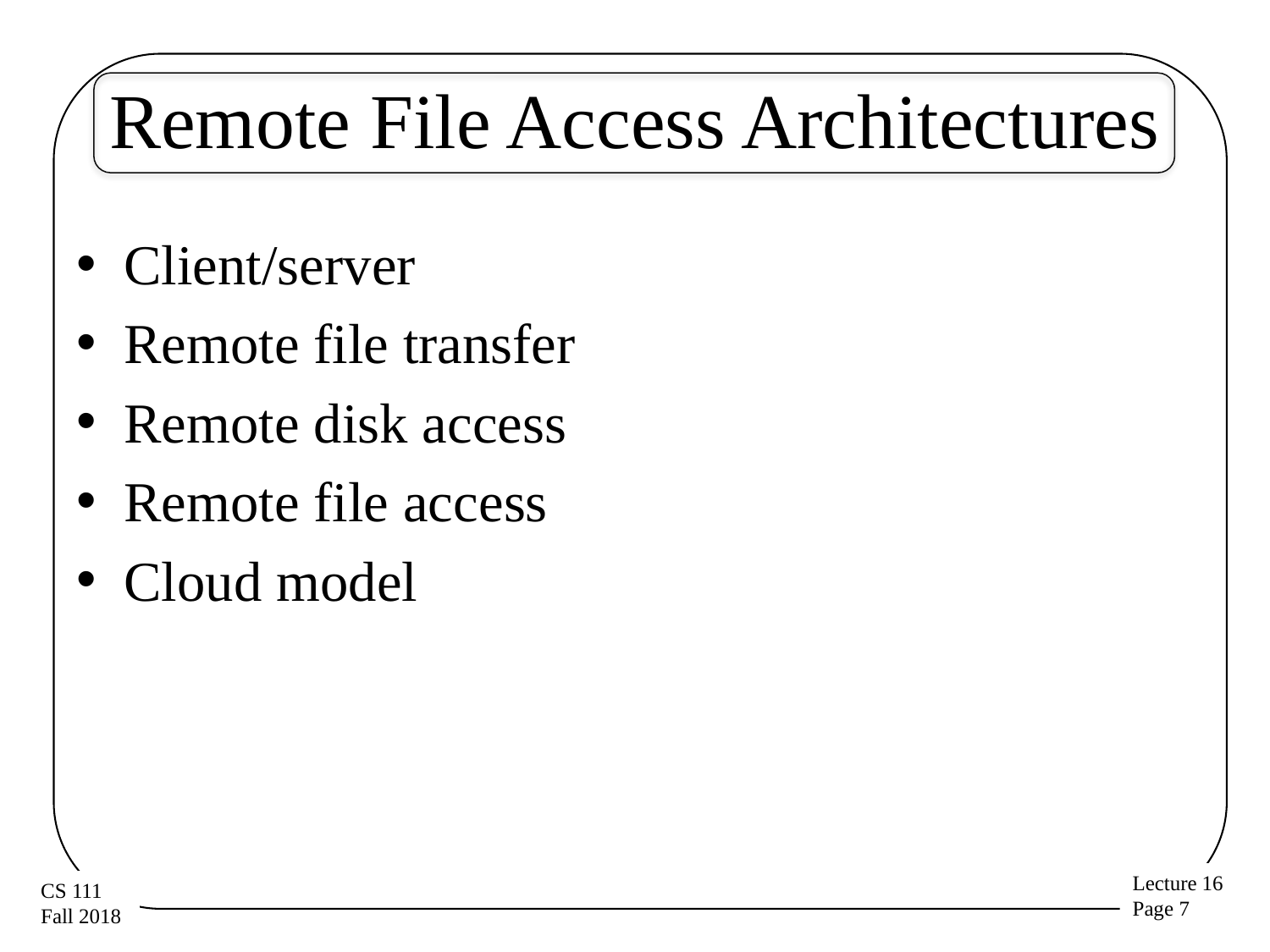

# Remote File Access Architectures

Client/server
Remote file transfer
Remote disk access
Remote file access
Cloud model